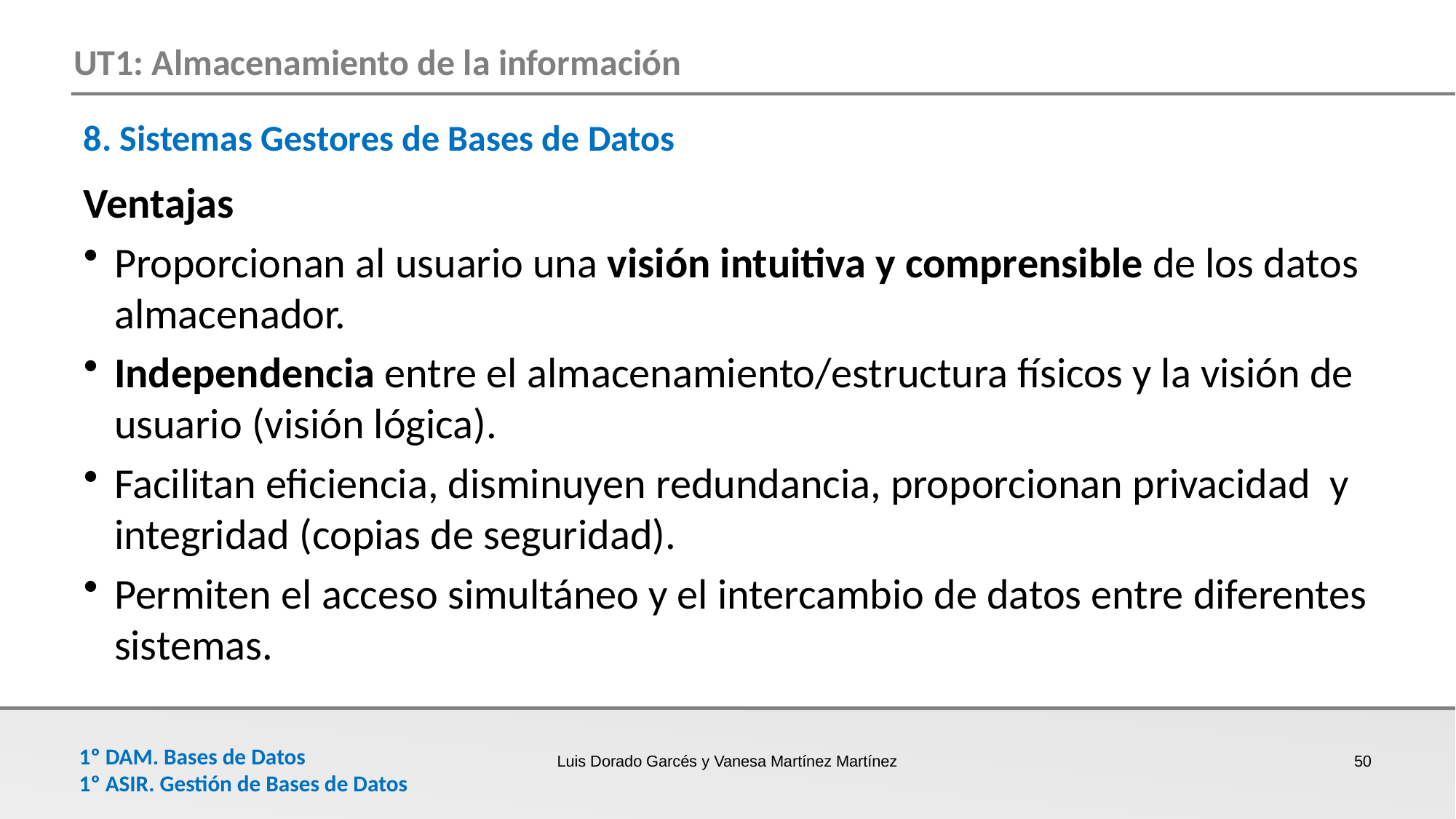

8. Sistemas Gestores de Bases de Datos
Ventajas
Proporcionan al usuario una visión intuitiva y comprensible de los datos almacenador.
Independencia entre el almacenamiento/estructura físicos y la visión de usuario (visión lógica).
Facilitan eficiencia, disminuyen redundancia, proporcionan privacidad  y integridad (copias de seguridad).
Permiten el acceso simultáneo y el intercambio de datos entre diferentes sistemas.

Luis Dorado Garcés y Vanesa Martínez Martínez
50